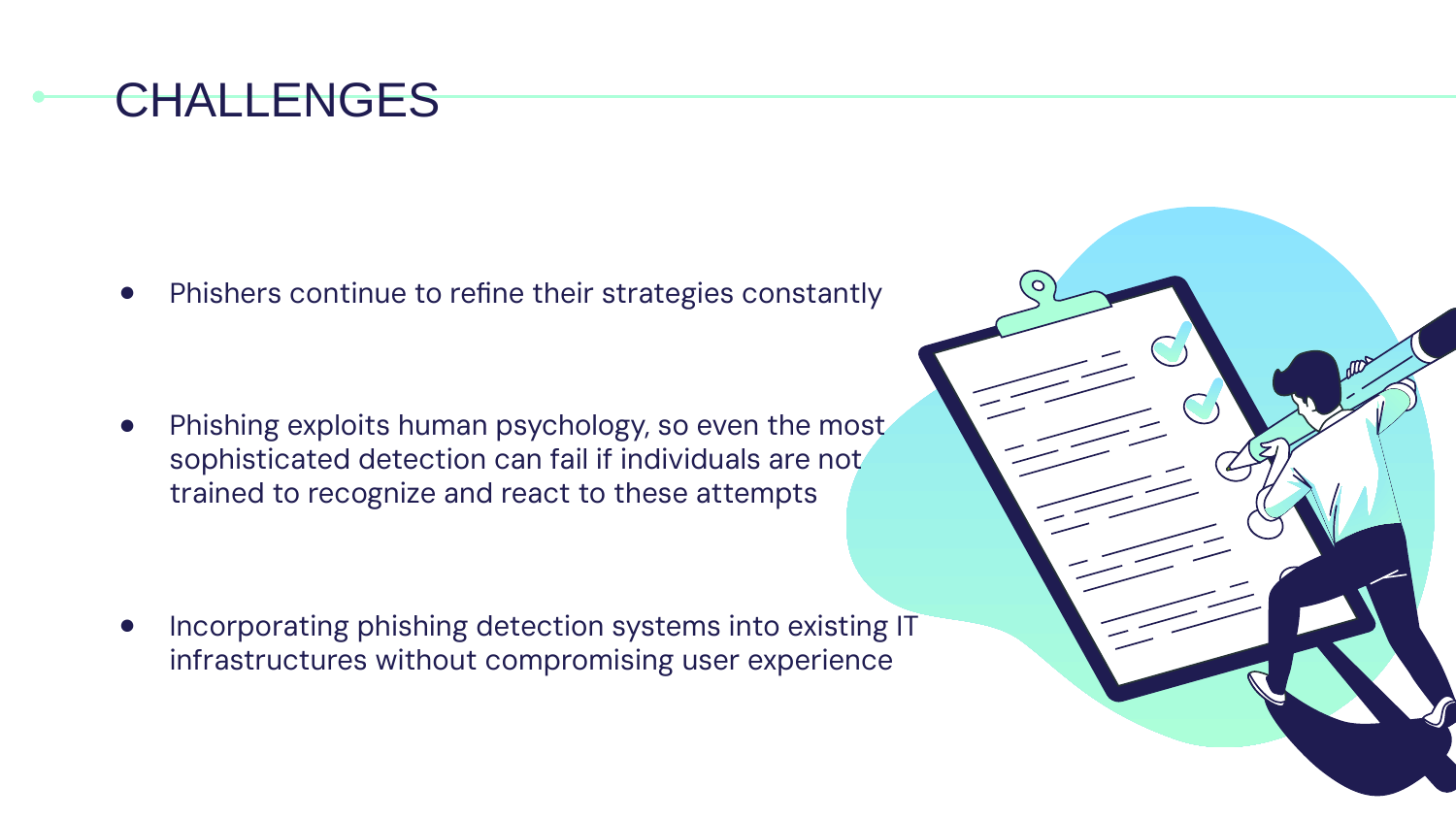

# CHALLENGES

Phishers continue to refine their strategies constantly

Phishing exploits human psychology, so even the most sophisticated detection can fail if individuals are not trained to recognize and react to these attempts

Incorporating phishing detection systems into existing IT infrastructures without compromising user experience